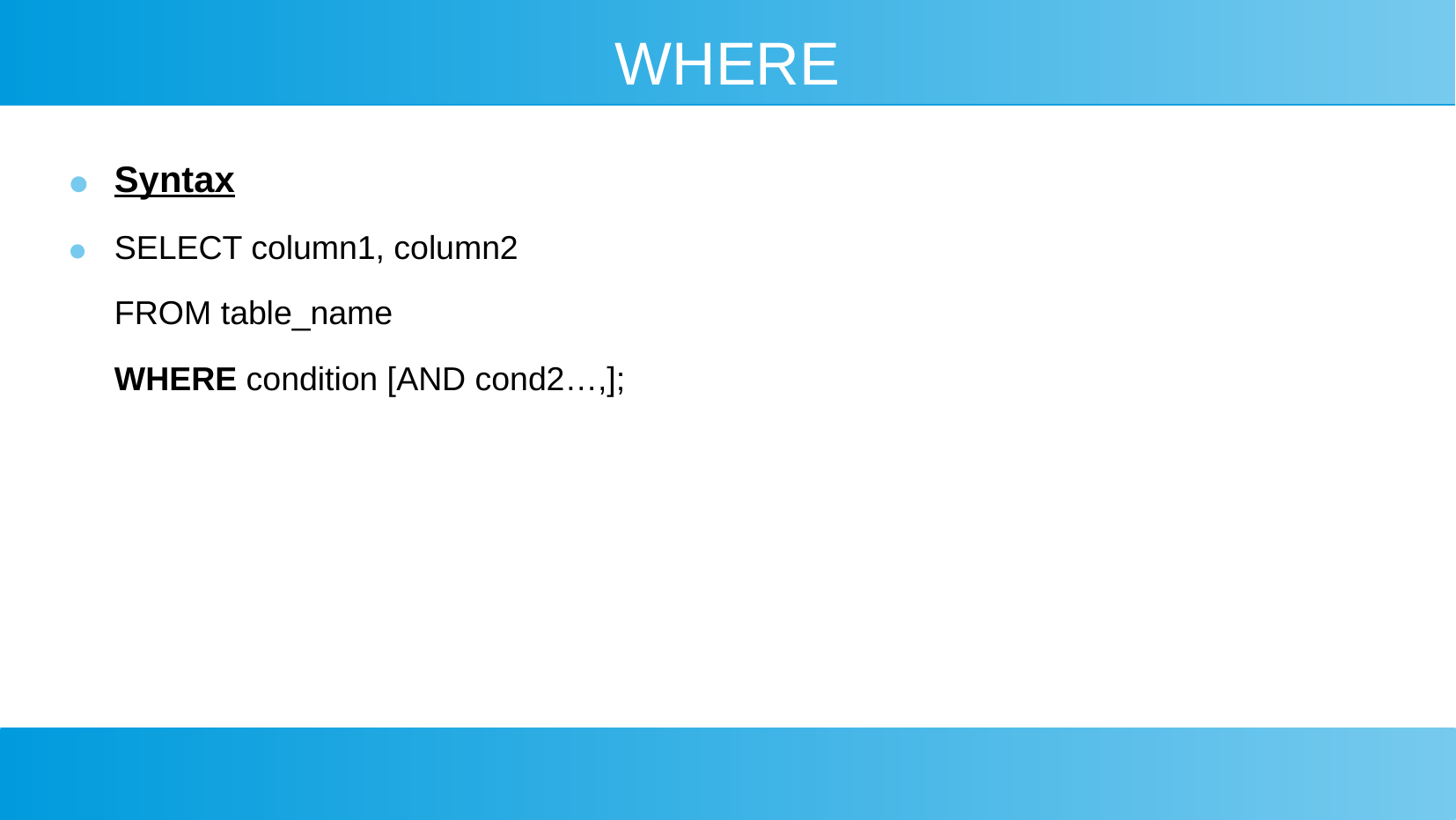

WHERE
Syntax
SELECT column1, column2
FROM table_name
WHERE condition [AND cond2…,];